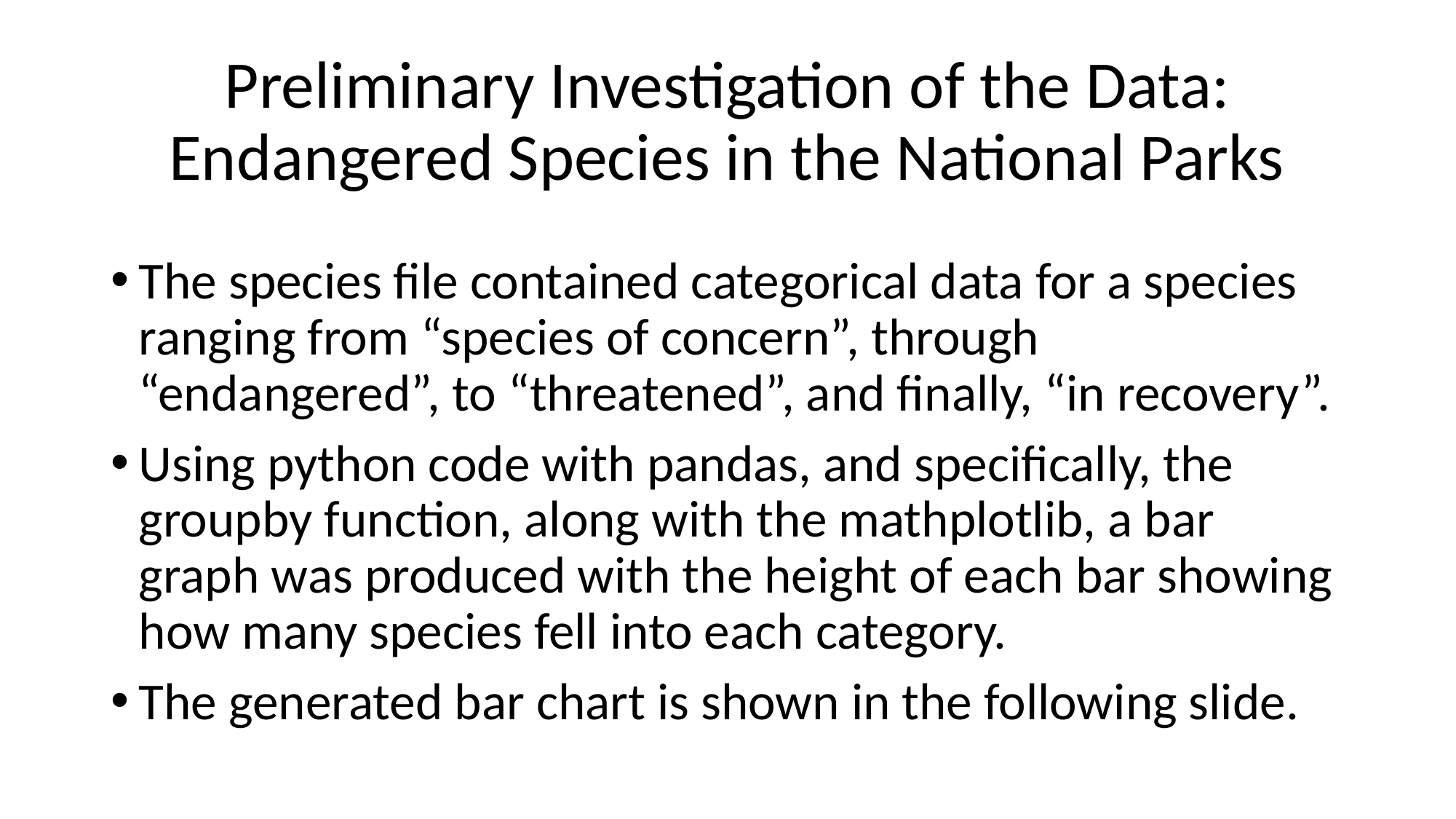

# Preliminary Investigation of the Data: Endangered Species in the National Parks
The species file contained categorical data for a species ranging from “species of concern”, through “endangered”, to “threatened”, and finally, “in recovery”.
Using python code with pandas, and specifically, the groupby function, along with the mathplotlib, a bar graph was produced with the height of each bar showing how many species fell into each category.
The generated bar chart is shown in the following slide.